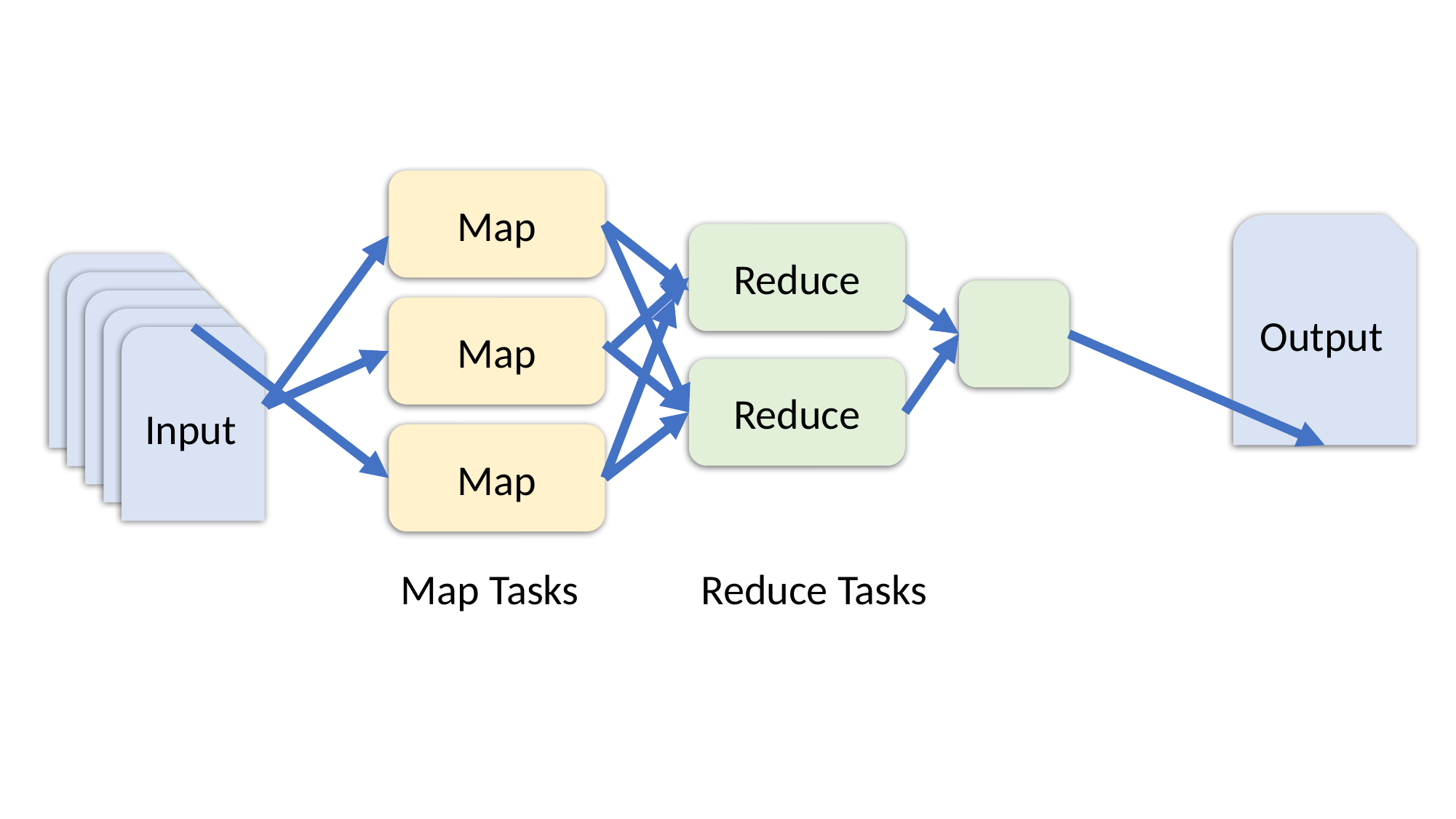

Map
Output
Reduce
Input
Input

Input
Map
Input
Input
Reduce
Map
Map Tasks
Reduce Tasks